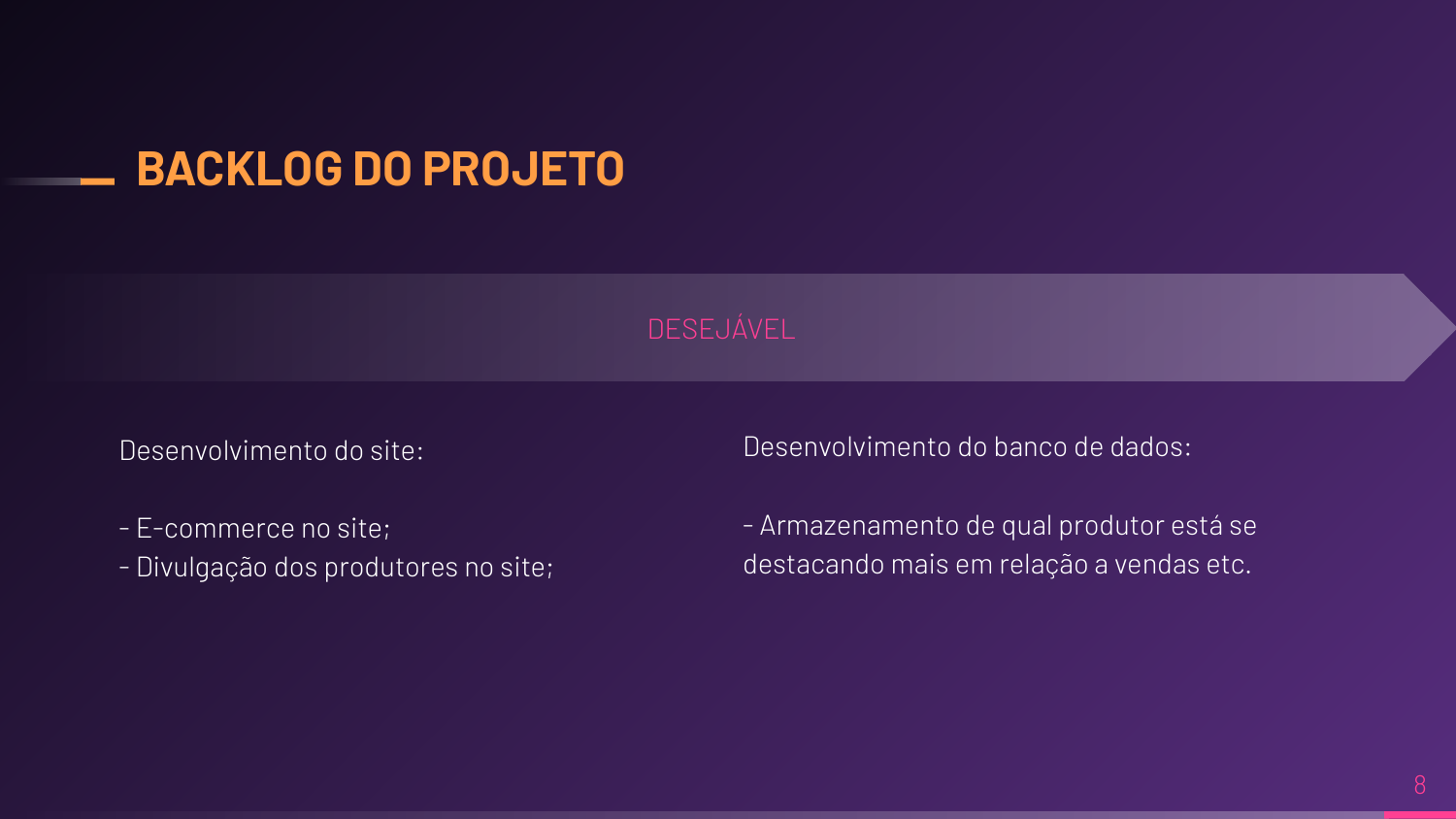

# BACKLOG DO PROJETO
              DESEJÁVEL
Desenvolvimento do banco de dados:

- Armazenamento de qual produtor está se destacando mais em relação a vendas etc.
Desenvolvimento do site:

- E-commerce no site;
- Divulgação dos produtores no site;
8